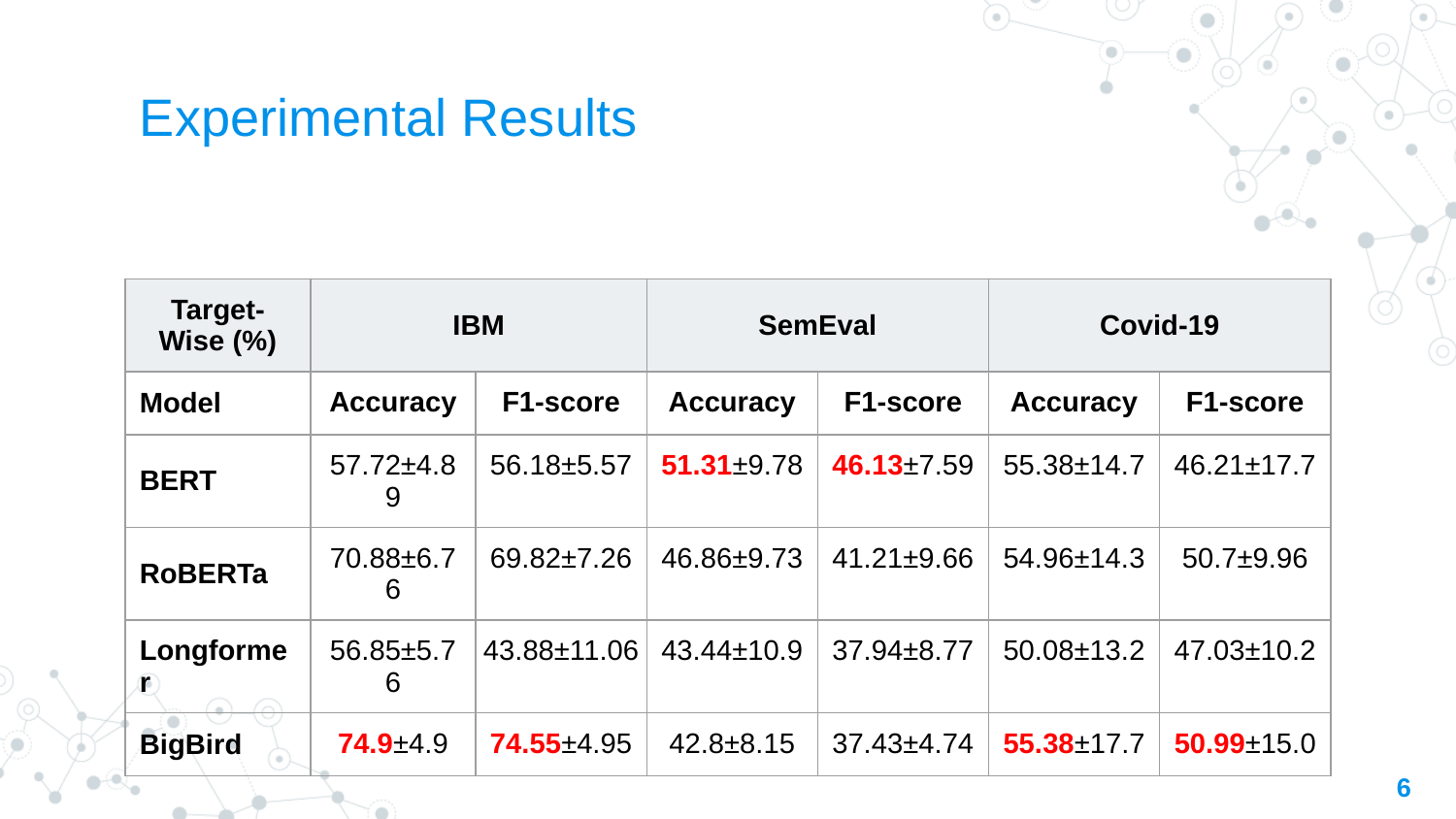

# Experimental Results

| Target- Wise (%) | IBM |  | SemEval |  | Covid-19 |  |
| --- | --- | --- | --- | --- | --- | --- |
| Model | Accuracy | F1-score | Accuracy | F1-score | Accuracy | F1-score |
| BERT | 57.72±4.89 | 56.18±5.57 | 51.31±9.78 | 46.13±7.59 | 55.38±14.7 | 46.21±17.7 |
| RoBERTa | 70.88±6.76 | 69.82±7.26 | 46.86±9.73 | 41.21±9.66 | 54.96±14.3 | 50.7±9.96 |
| Longformer | 56.85±5.76 | 43.88±11.06 | 43.44±10.9 | 37.94±8.77 | 50.08±13.2 | 47.03±10.2 |
| BigBird | 74.9±4.9 | 74.55±4.95 | 42.8±8.15 | 37.43±4.74 | 55.38±17.7 | 50.99±15.0 |
6